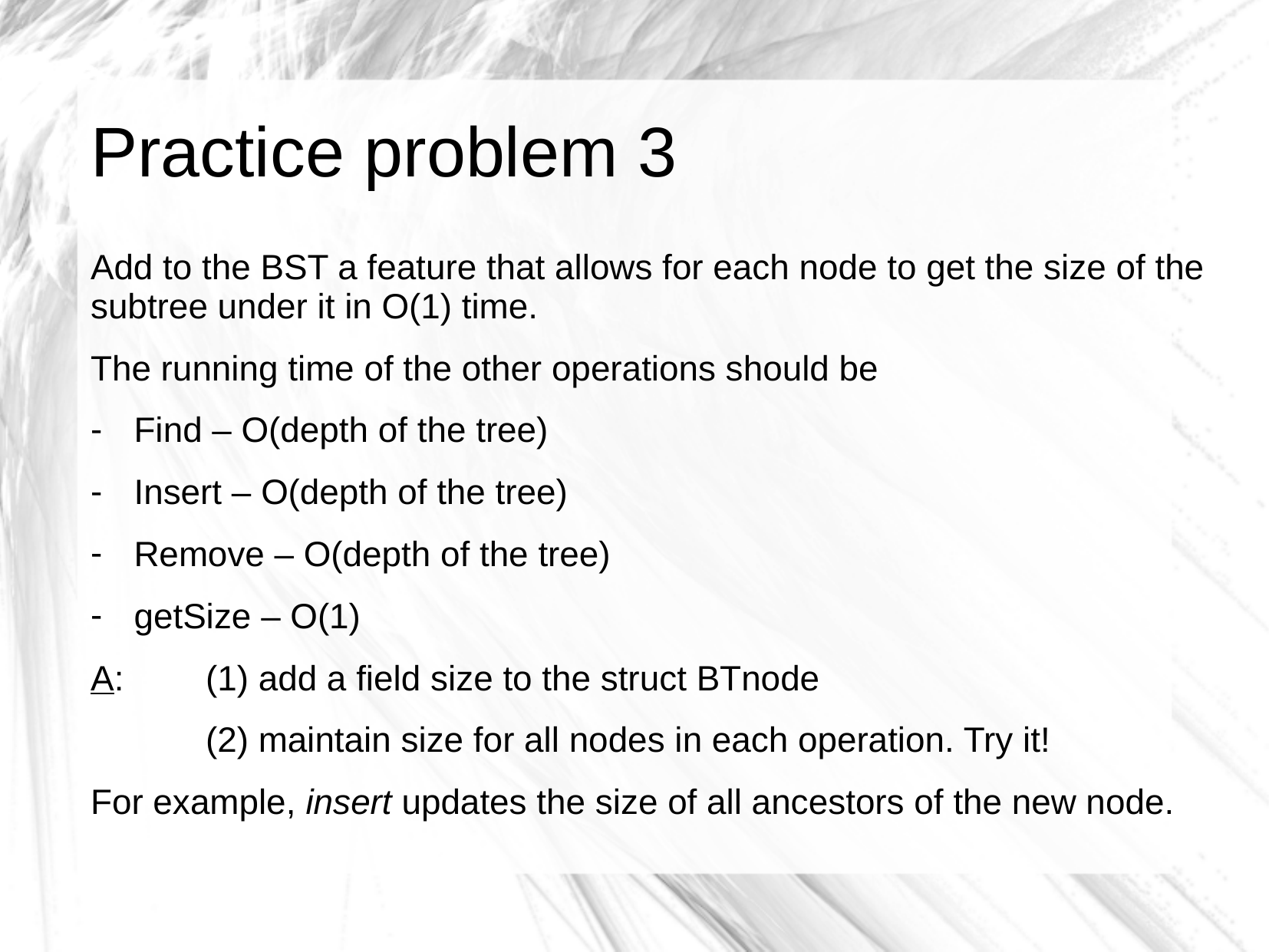

# Practice problem 3
Add to the BST a feature that allows for each node to get the size of the subtree under it in O(1) time.
The running time of the other operations should be
Find – O(depth of the tree)
Insert – O(depth of the tree)
Remove – O(depth of the tree)
getSize – O(1)
A: 	(1) add a field size to the struct BTnode
 	(2) maintain size for all nodes in each operation. Try it!
For example, insert updates the size of all ancestors of the new node.